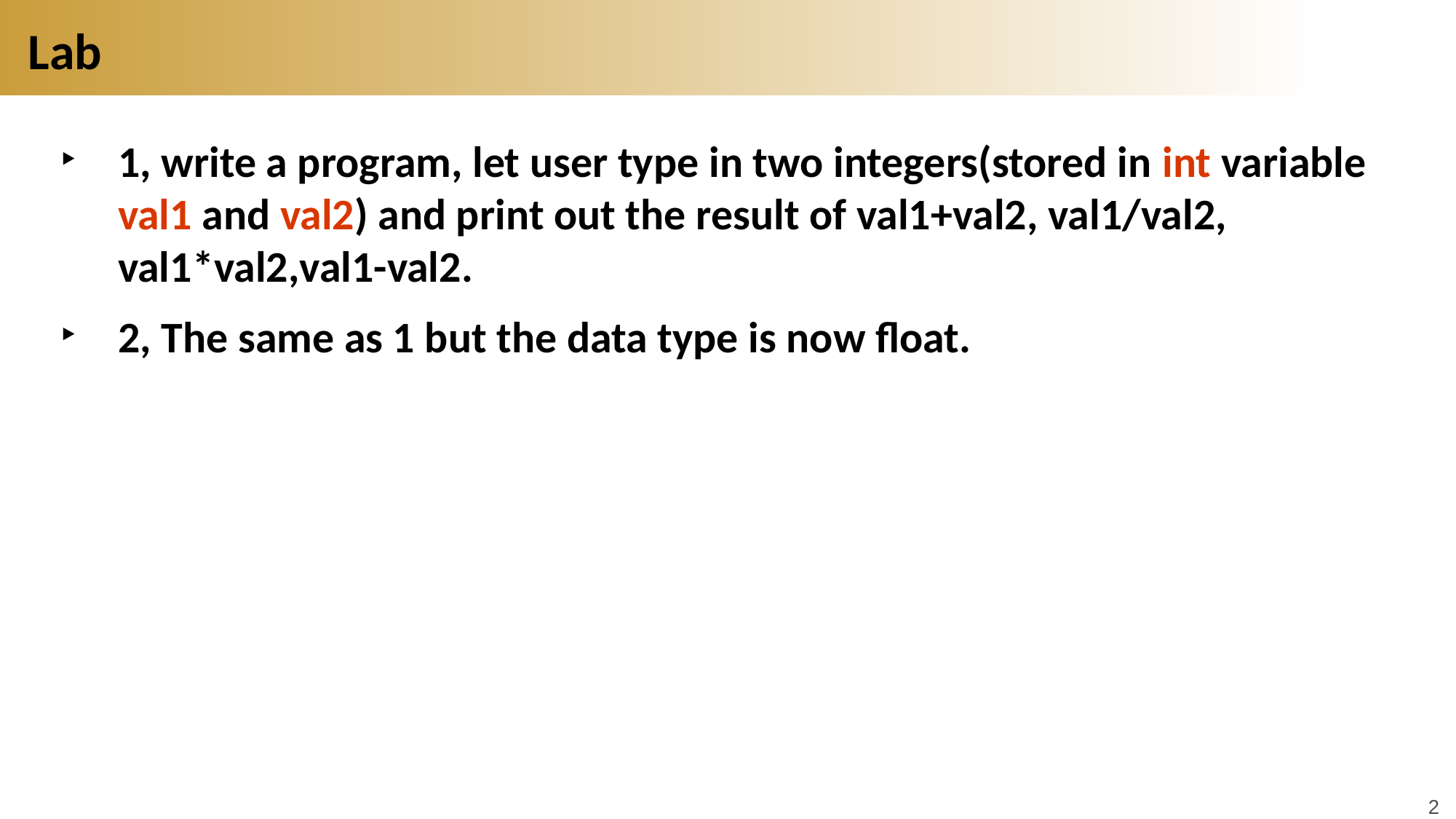

# Lab
1, write a program, let user type in two integers(stored in int variable val1 and val2) and print out the result of val1+val2, val1/val2, val1*val2,val1-val2.
2, The same as 1 but the data type is now float.

23